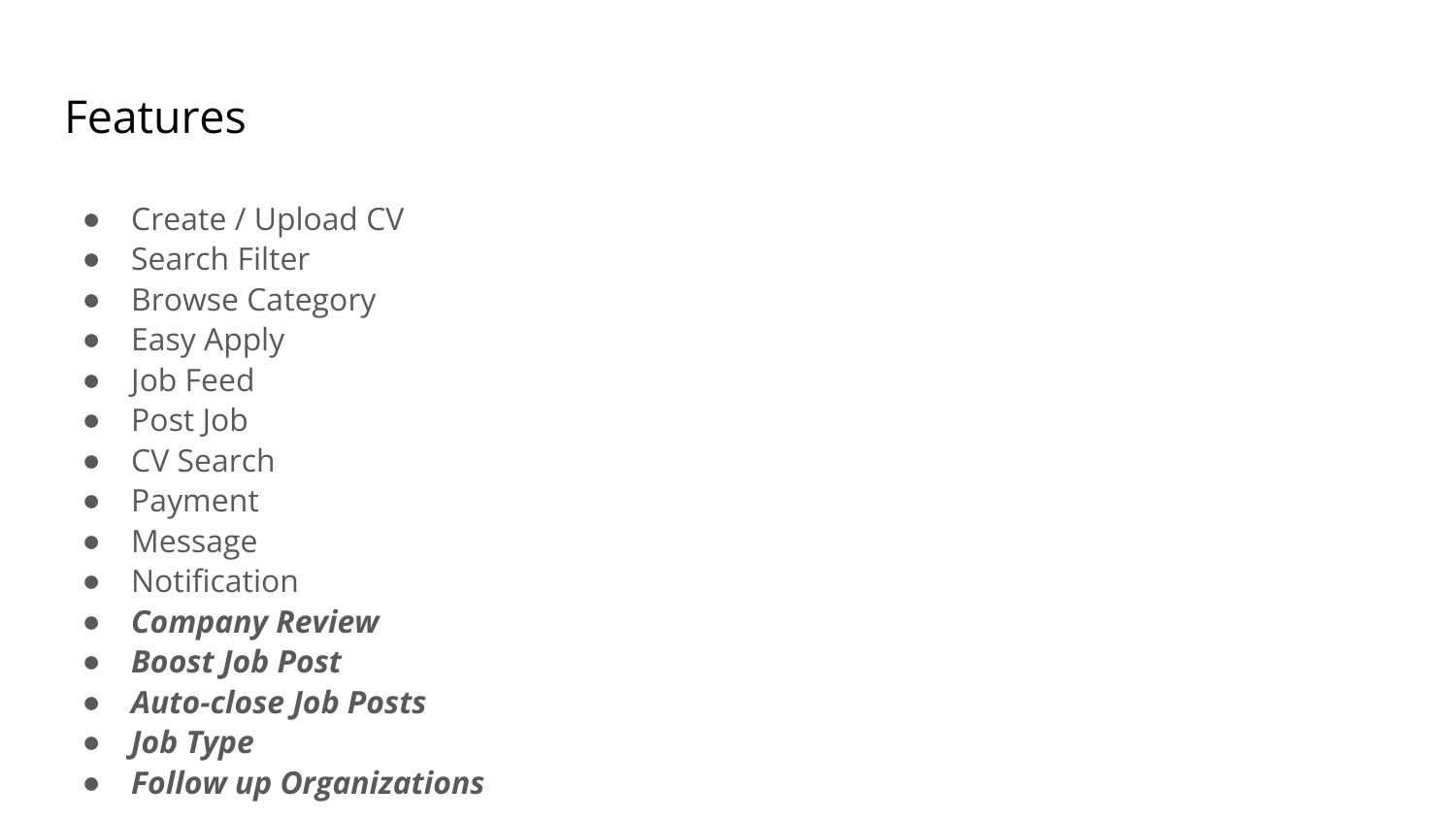

# Features
Create / Upload CV
Search Filter
Browse Category
Easy Apply
Job Feed
Post Job
CV Search
Payment
Message
Notification
Company Review
Boost Job Post
Auto-close Job Posts
Job Type
Follow up Organizations